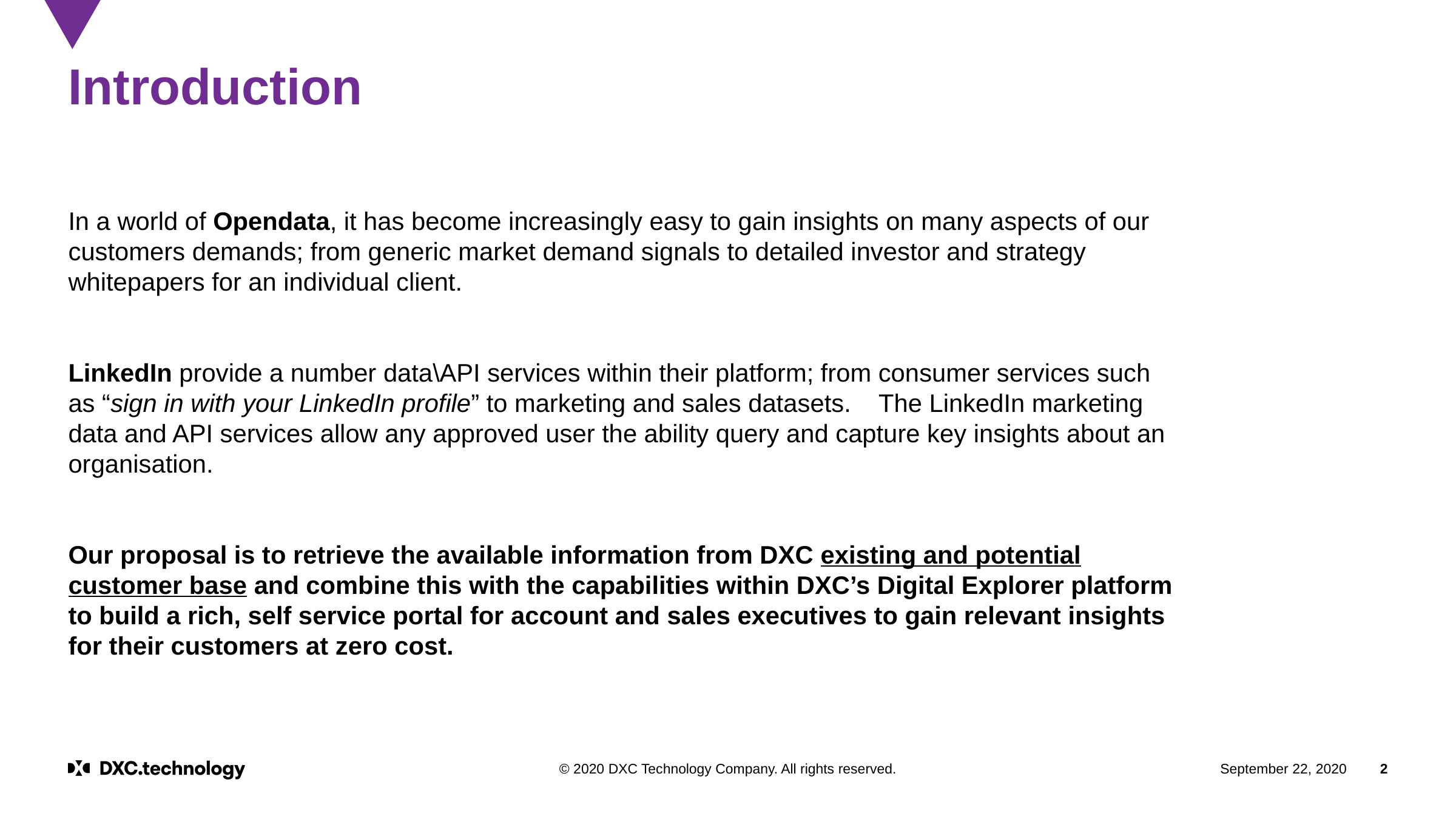

# Introduction
In a world of Opendata, it has become increasingly easy to gain insights on many aspects of our customers demands; from generic market demand signals to detailed investor and strategy whitepapers for an individual client.

LinkedIn provide a number data\API services within their platform; from consumer services such as “sign in with your LinkedIn profile” to marketing and sales datasets.    The LinkedIn marketing data and API services allow any approved user the ability query and capture key insights about an organisation.

Our proposal is to retrieve the available information from DXC existing and potential customer base and combine this with the capabilities within DXC’s Digital Explorer platform to build a rich, self service portal for account and sales executives to gain relevant insights for their customers at zero cost.